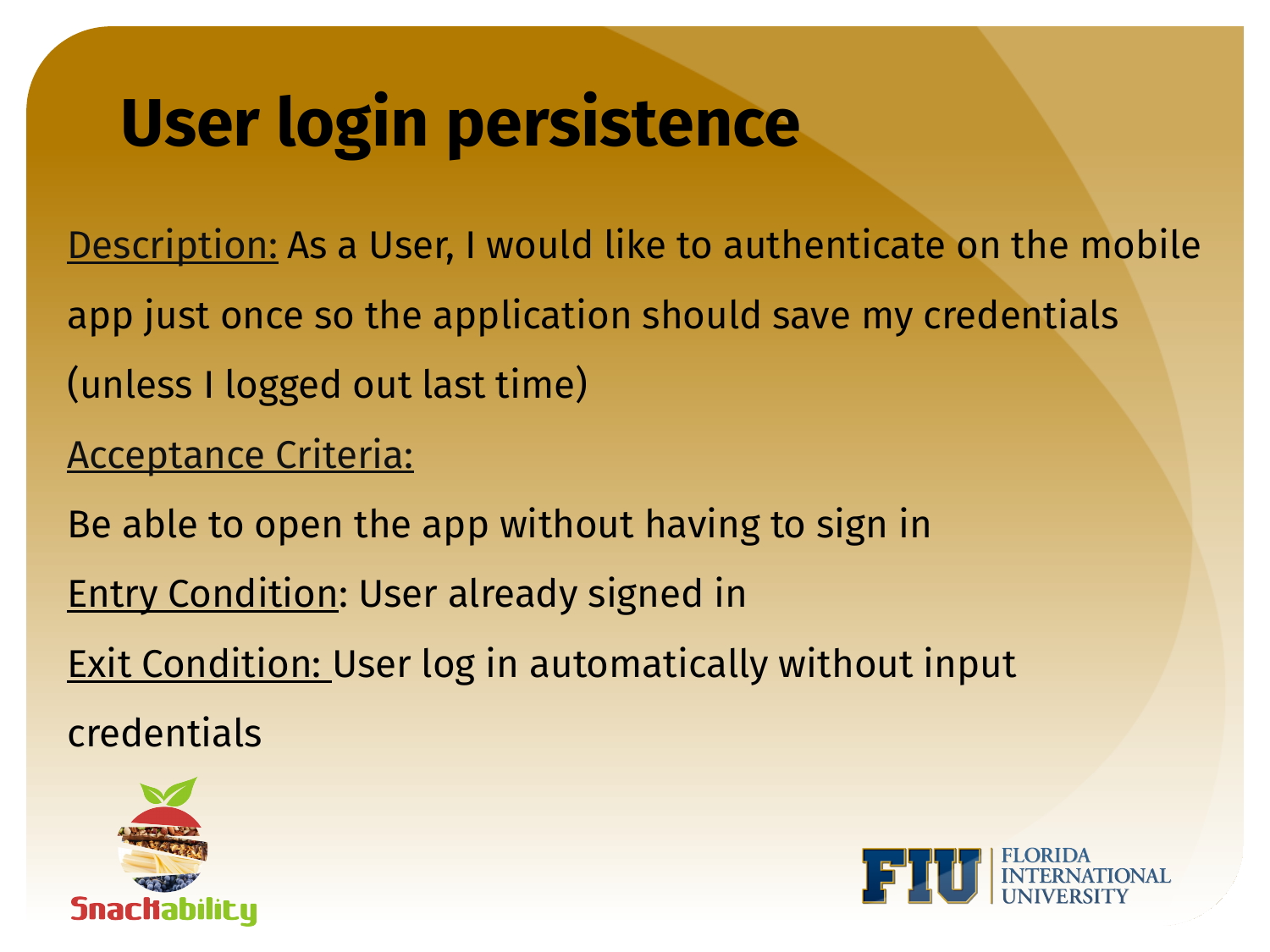

# User login persistence
Description: As a User, I would like to authenticate on the mobile app just once so the application should save my credentials (unless I logged out last time)
Acceptance Criteria:
Be able to open the app without having to sign in
Entry Condition: User already signed in
Exit Condition: User log in automatically without input credentials